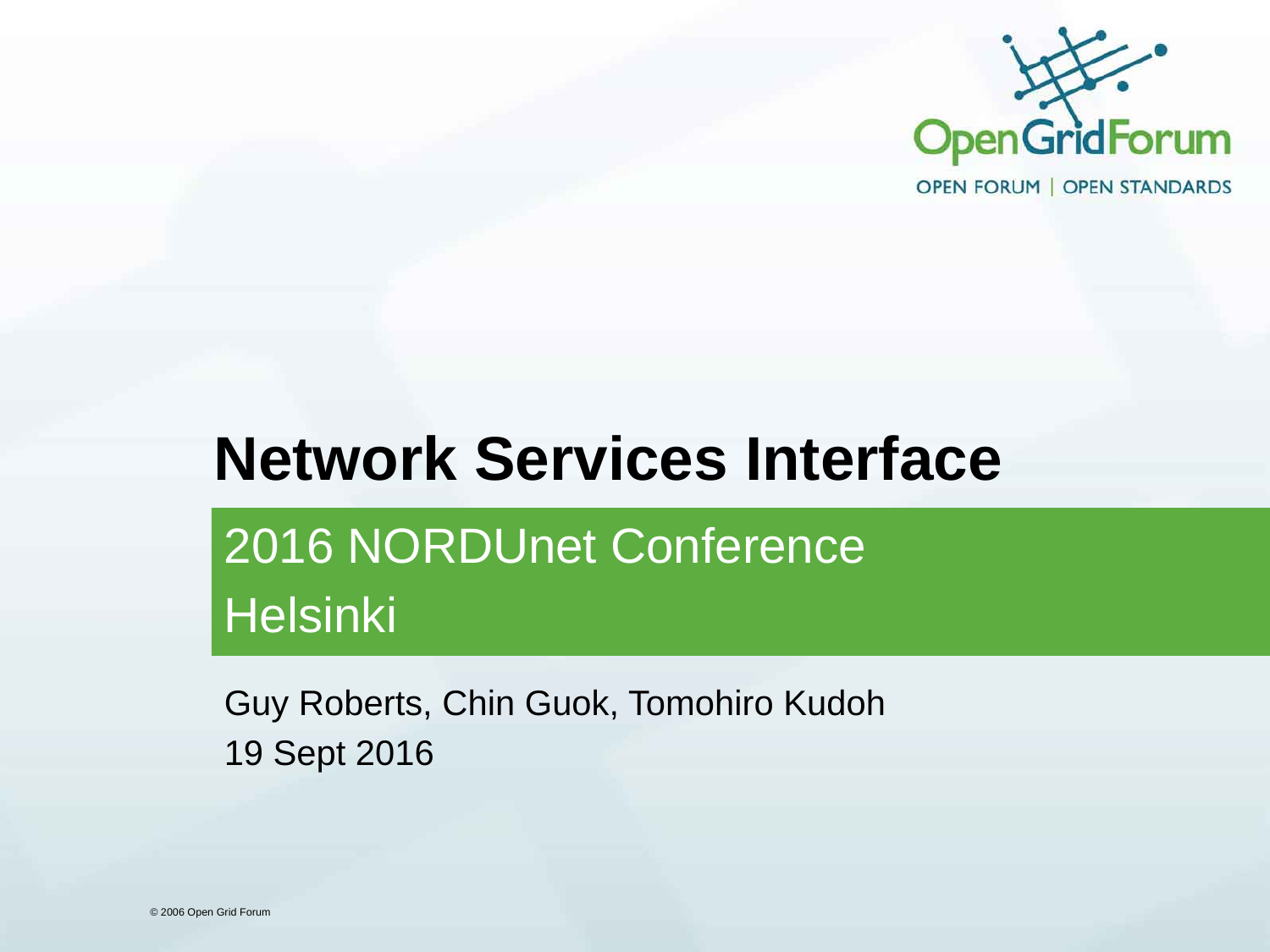

# Network Services Interface
2016 NORDUnet Conference
Helsinki
Guy Roberts, Chin Guok, Tomohiro Kudoh
19 Sept 2016